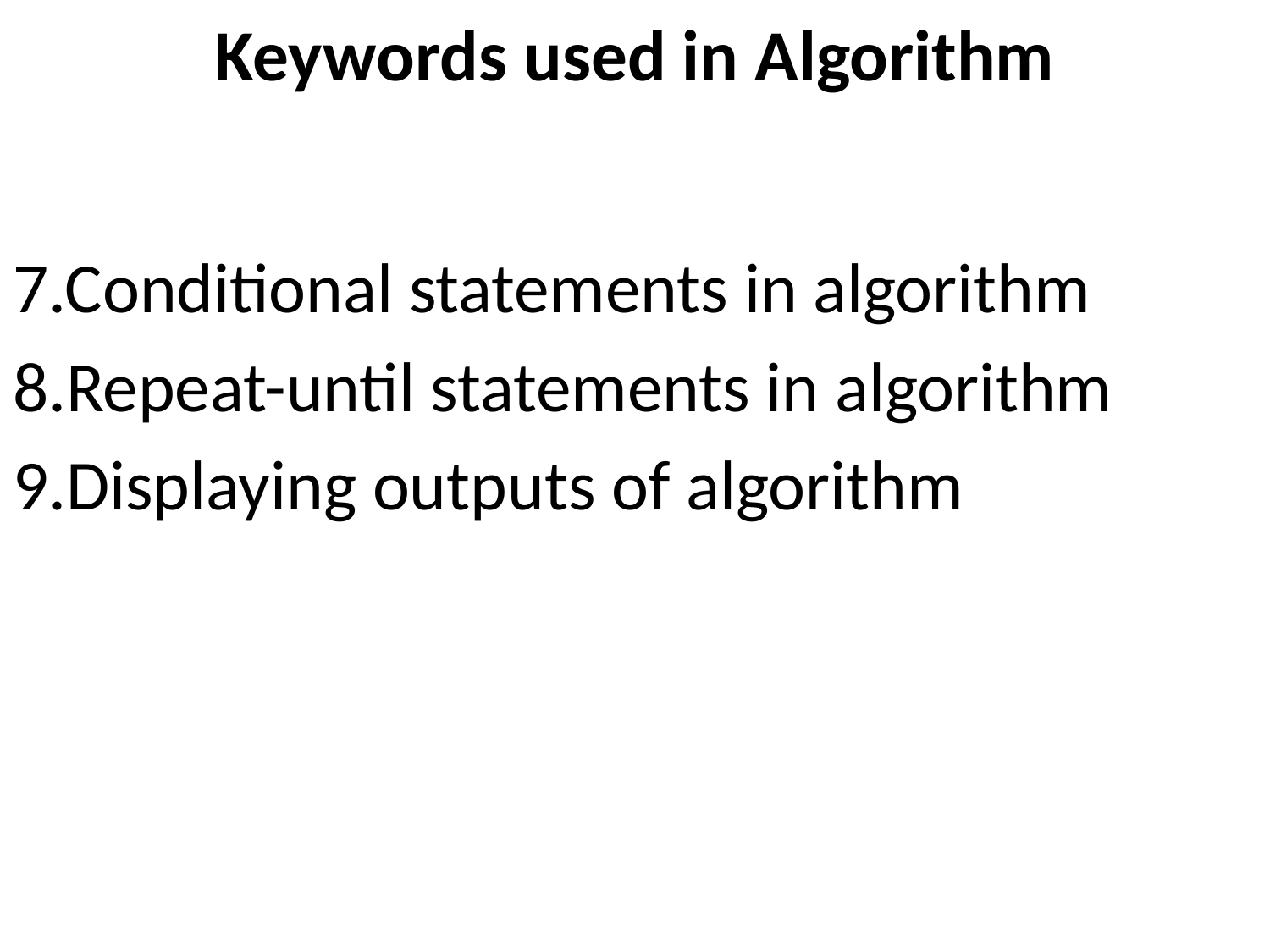

# Keywords used in Algorithm

7.Conditional statements in algorithm
8.Repeat-until statements in algorithm
9.Displaying outputs of algorithm